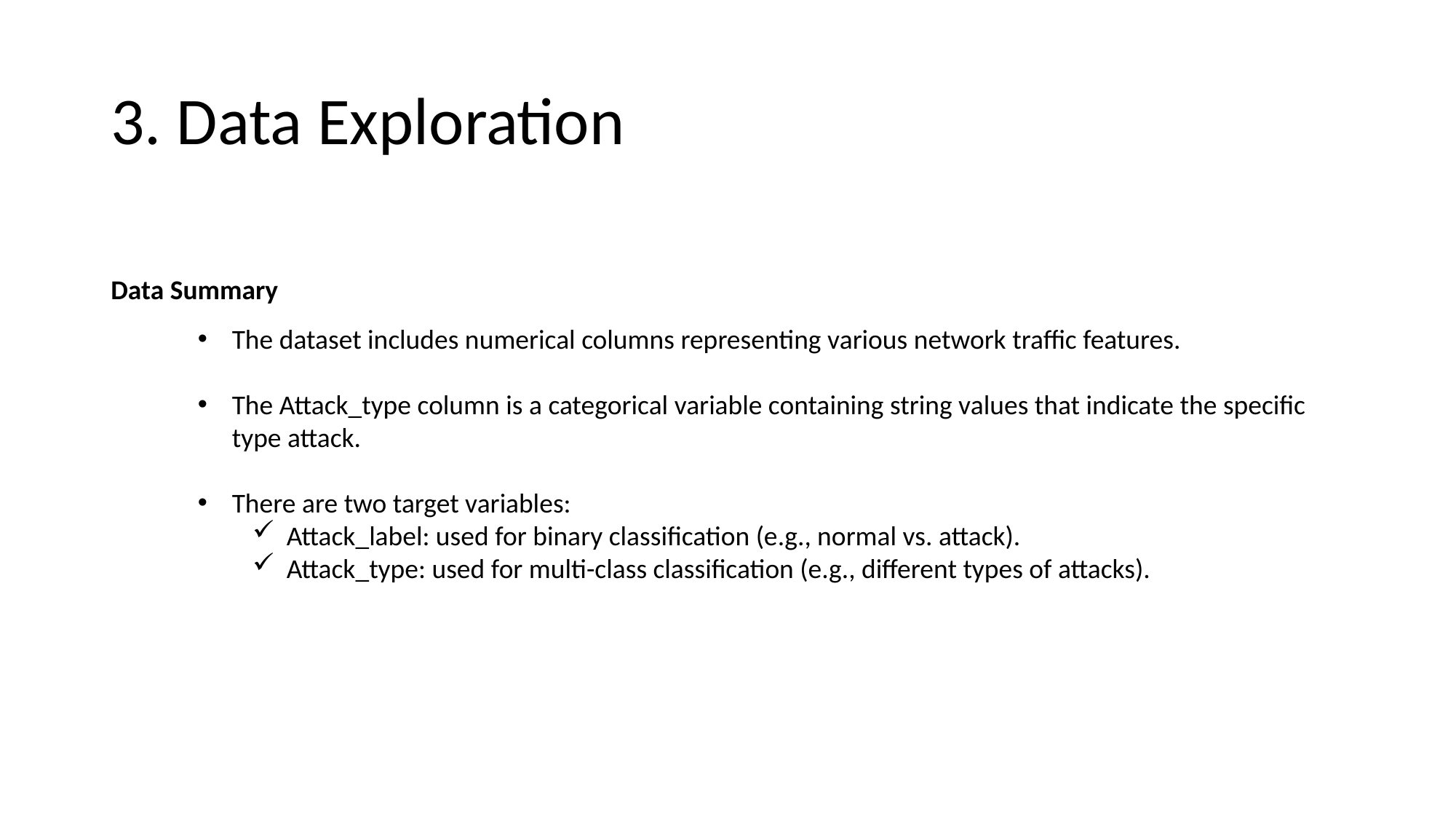

# 3. Data Exploration
Data Summary
The dataset includes numerical columns representing various network traffic features.

The Attack_type column is a categorical variable containing string values that indicate the specific type attack.

There are two target variables:
Attack_label: used for binary classification (e.g., normal vs. attack).
Attack_type: used for multi-class classification (e.g., different types of attacks).